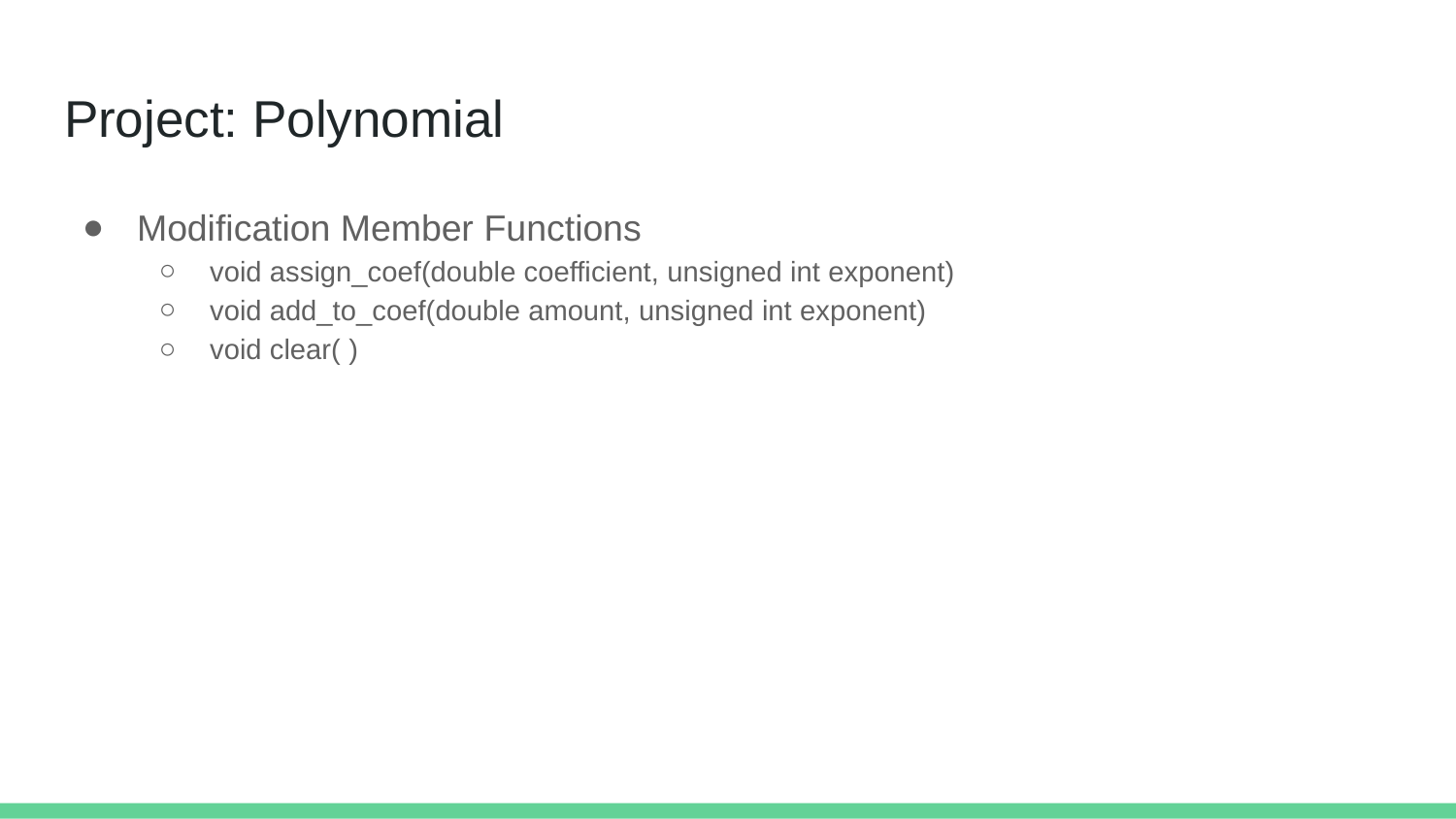

# Project: Polynomial
Modification Member Functions
void assign_coef(double coefficient, unsigned int exponent)
void add_to_coef(double amount, unsigned int exponent)
void clear( )